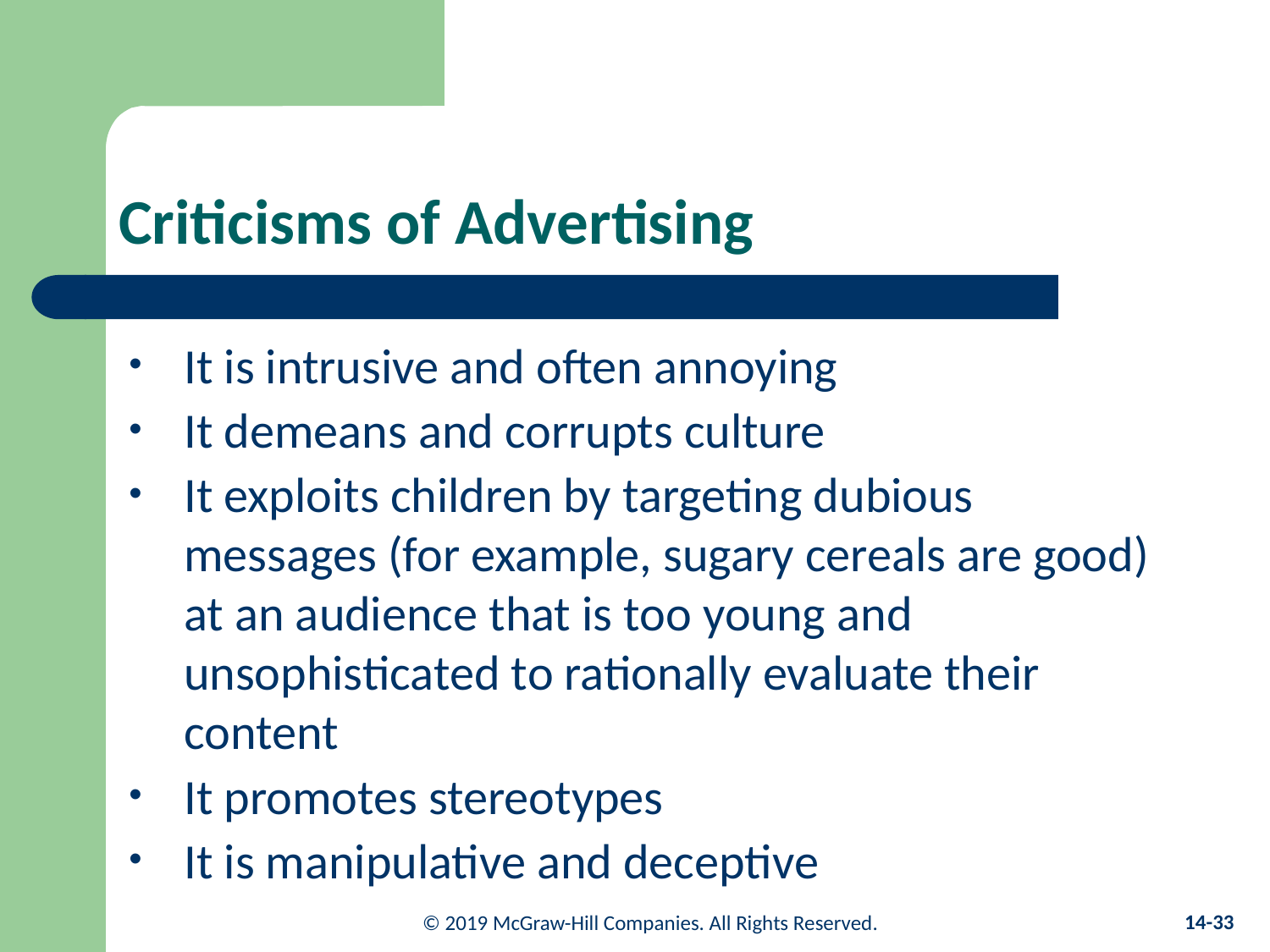

# Criticisms of Advertising
It is intrusive and often annoying
It demeans and corrupts culture
It exploits children by targeting dubious messages (for example, sugary cereals are good) at an audience that is too young and unsophisticated to rationally evaluate their content
It promotes stereotypes
It is manipulative and deceptive